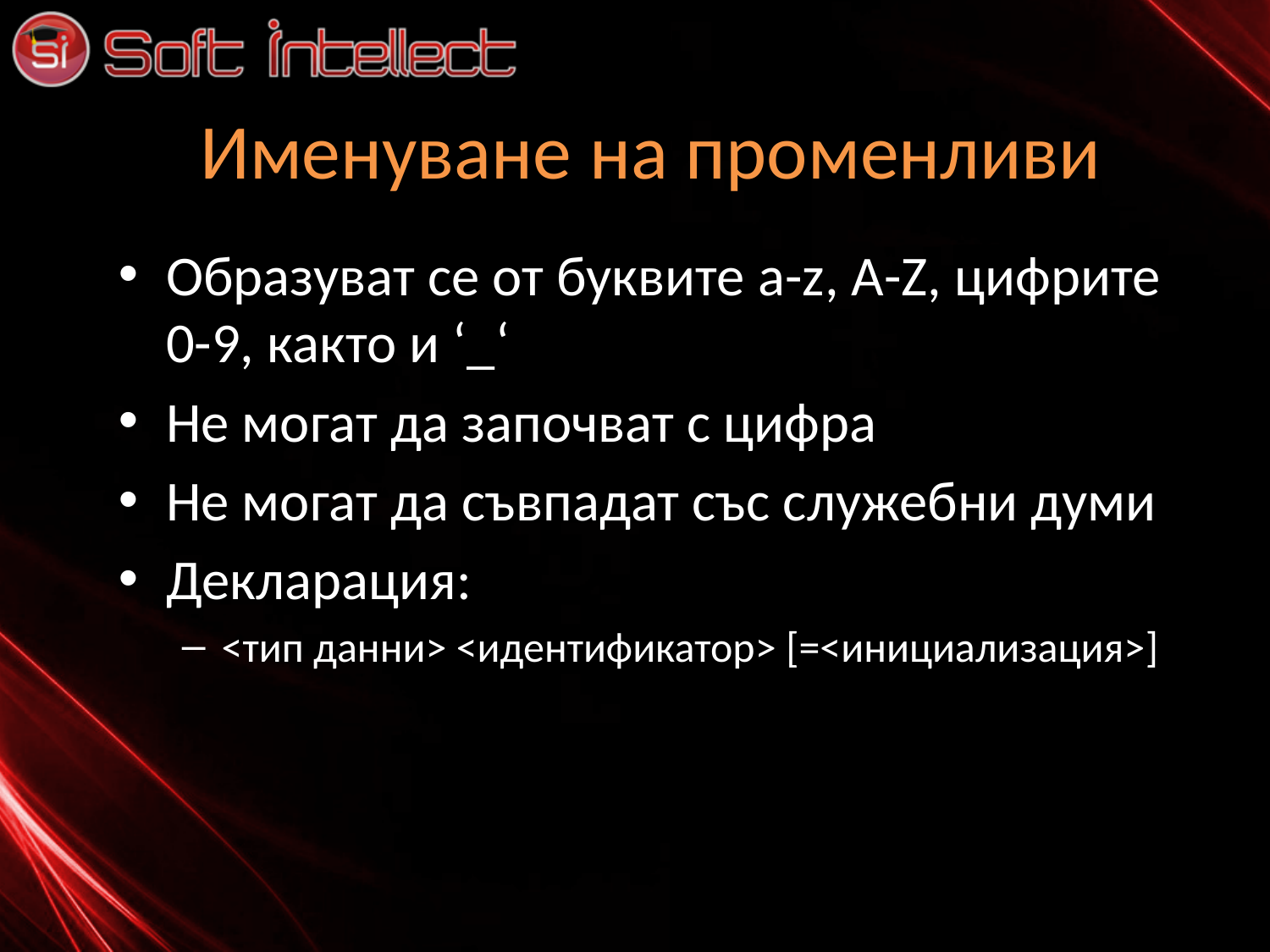

# Именуване на променливи
Образуват се от буквите a-z, A-Z, цифрите 0-9, както и ‘_‘
Не могат да започват с цифра
Не могат да съвпадат със служебни думи
Декларация:
<тип данни> <идентификатор> [=<инициализация>]